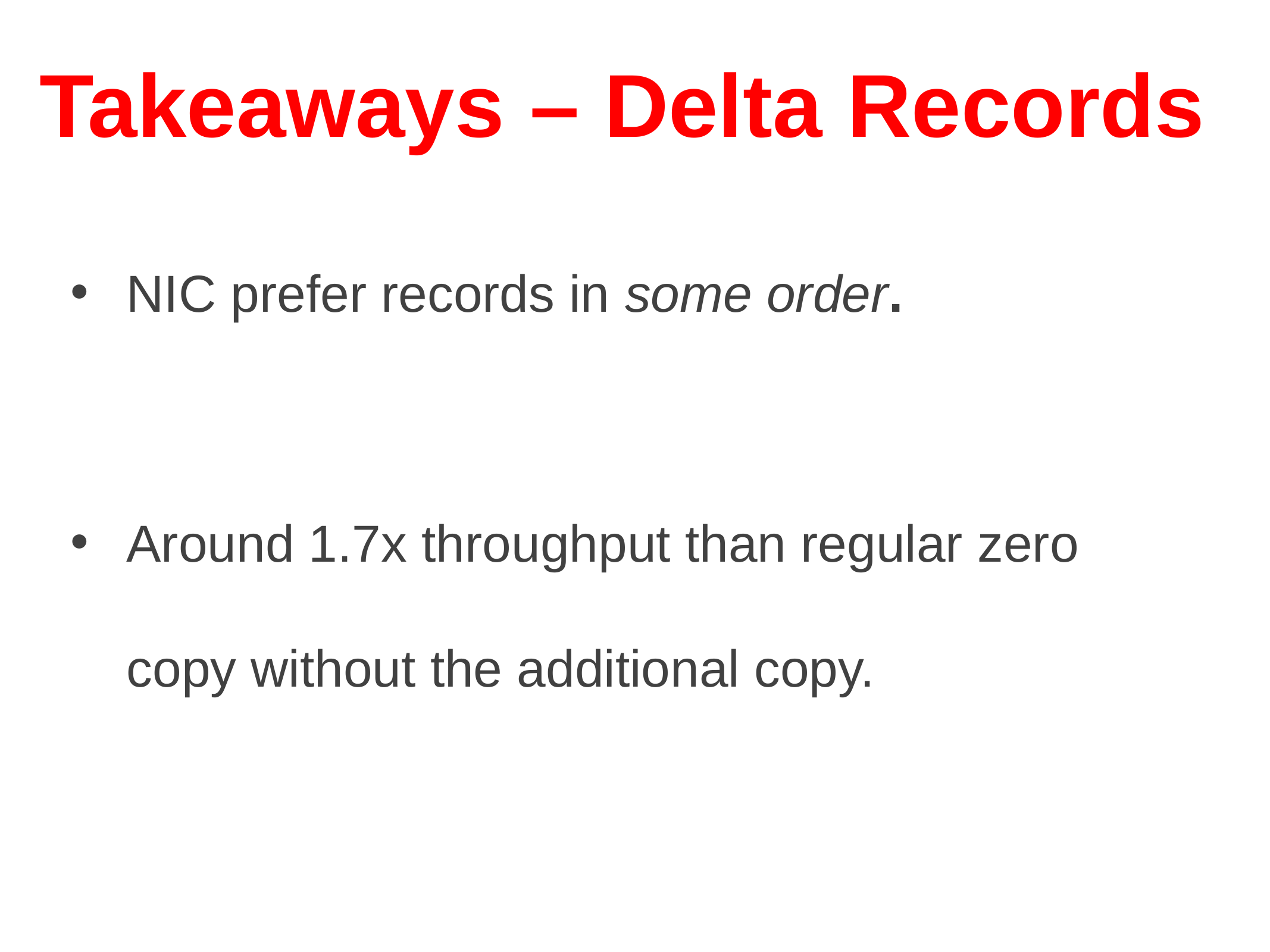

# Takeaways – Delta Records
NIC prefer records in some order.

Around 1.7x throughput than regular zero copy without the additional copy.